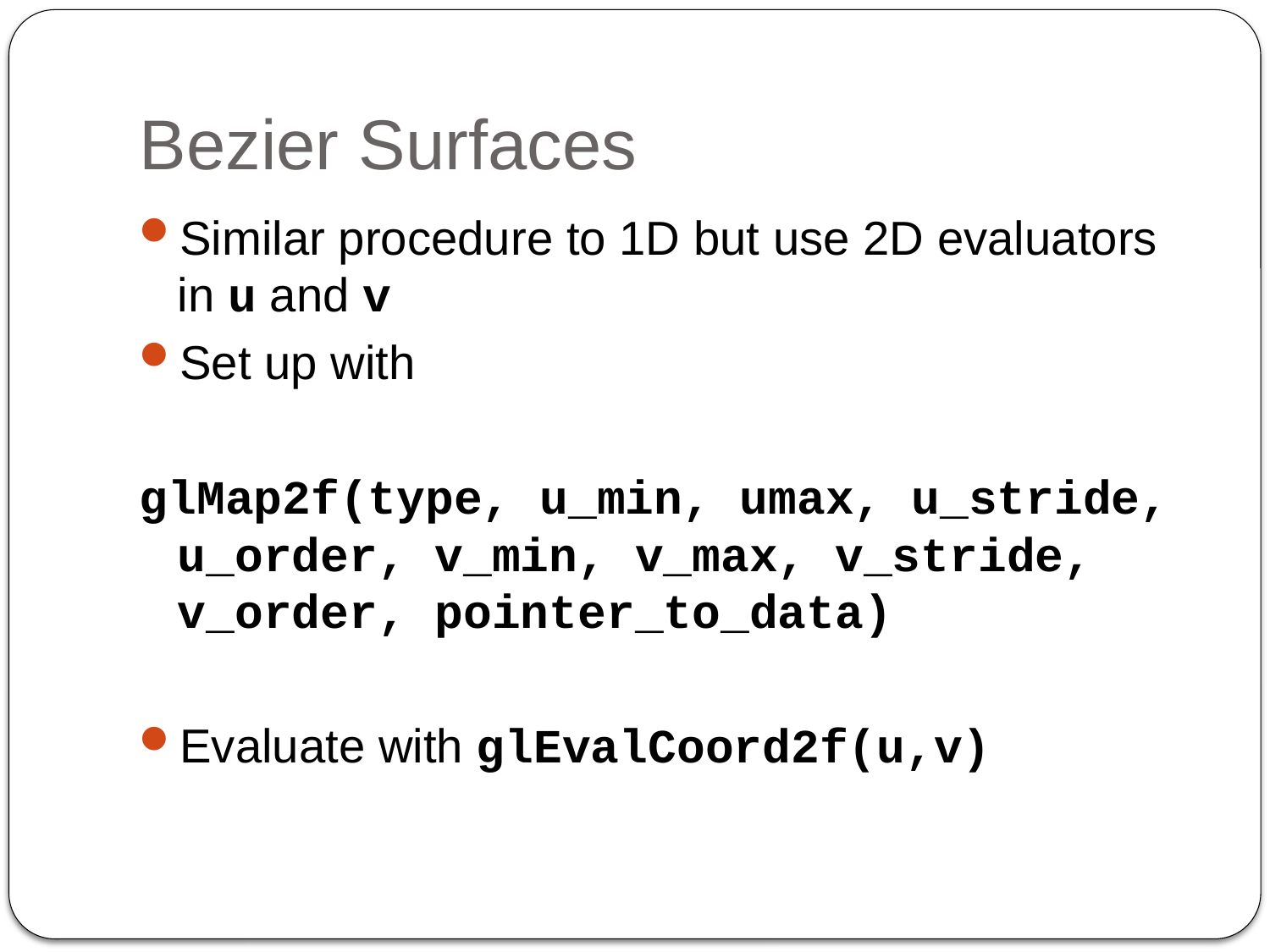

# Bezier Surfaces
Similar procedure to 1D but use 2D evaluators in u and v
Set up with

glMap2f(type, u_min, umax, u_stride, u_order, v_min, v_max, v_stride, v_order, pointer_to_data)

Evaluate with glEvalCoord2f(u,v)